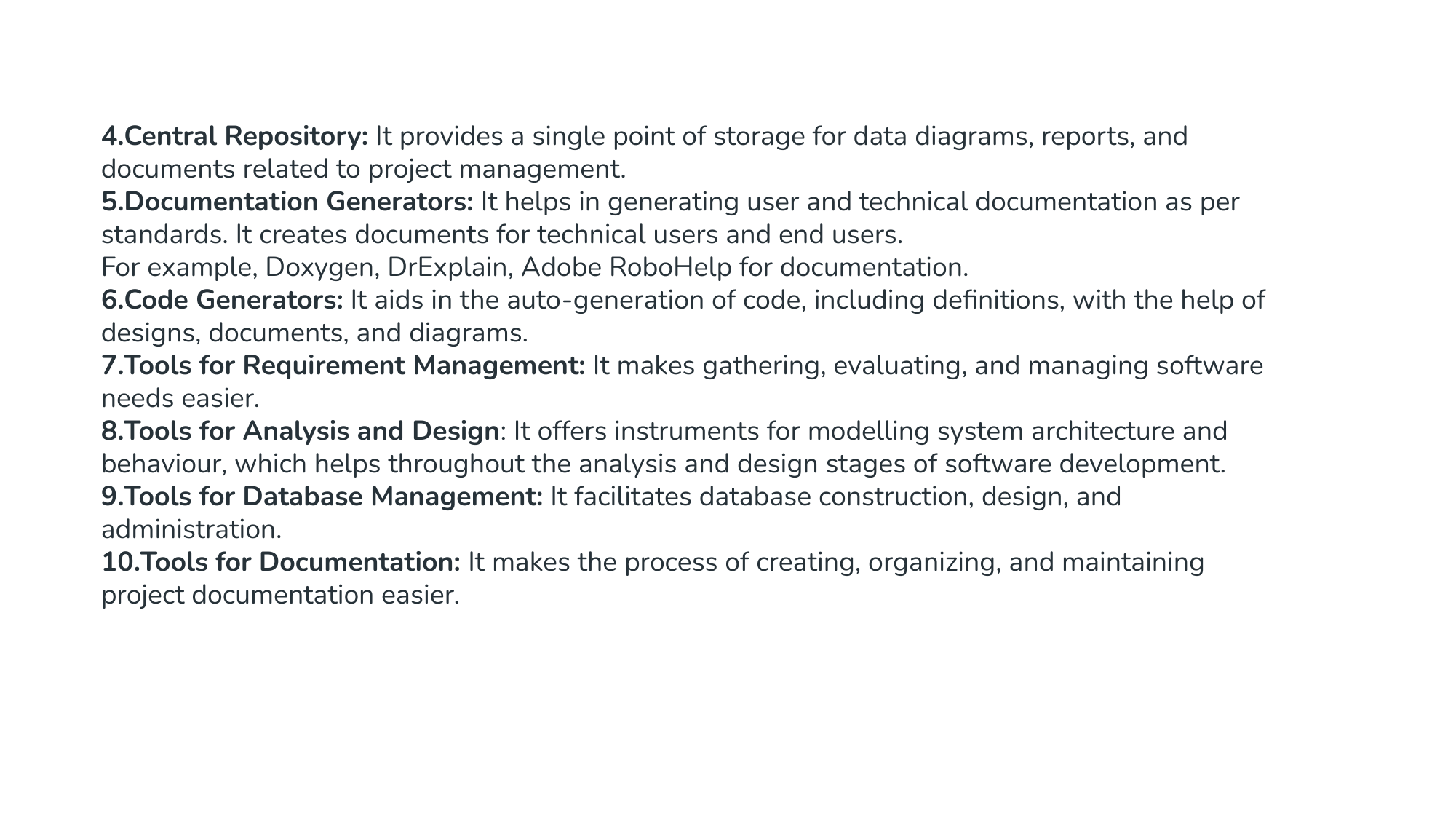

Central Repository: It provides a single point of storage for data diagrams, reports, and documents related to project management.
Documentation Generators: It helps in generating user and technical documentation as per standards. It creates documents for technical users and end users. 
For example, Doxygen, DrExplain, Adobe RoboHelp for documentation.
Code Generators: It aids in the auto-generation of code, including definitions, with the help of designs, documents, and diagrams.
Tools for Requirement Management: It makes gathering, evaluating, and managing software needs easier.
Tools for Analysis and Design: It offers instruments for modelling system architecture and behaviour, which helps throughout the analysis and design stages of software development.
Tools for Database Management: It facilitates database construction, design, and administration.
Tools for Documentation: It makes the process of creating, organizing, and maintaining project documentation easier.